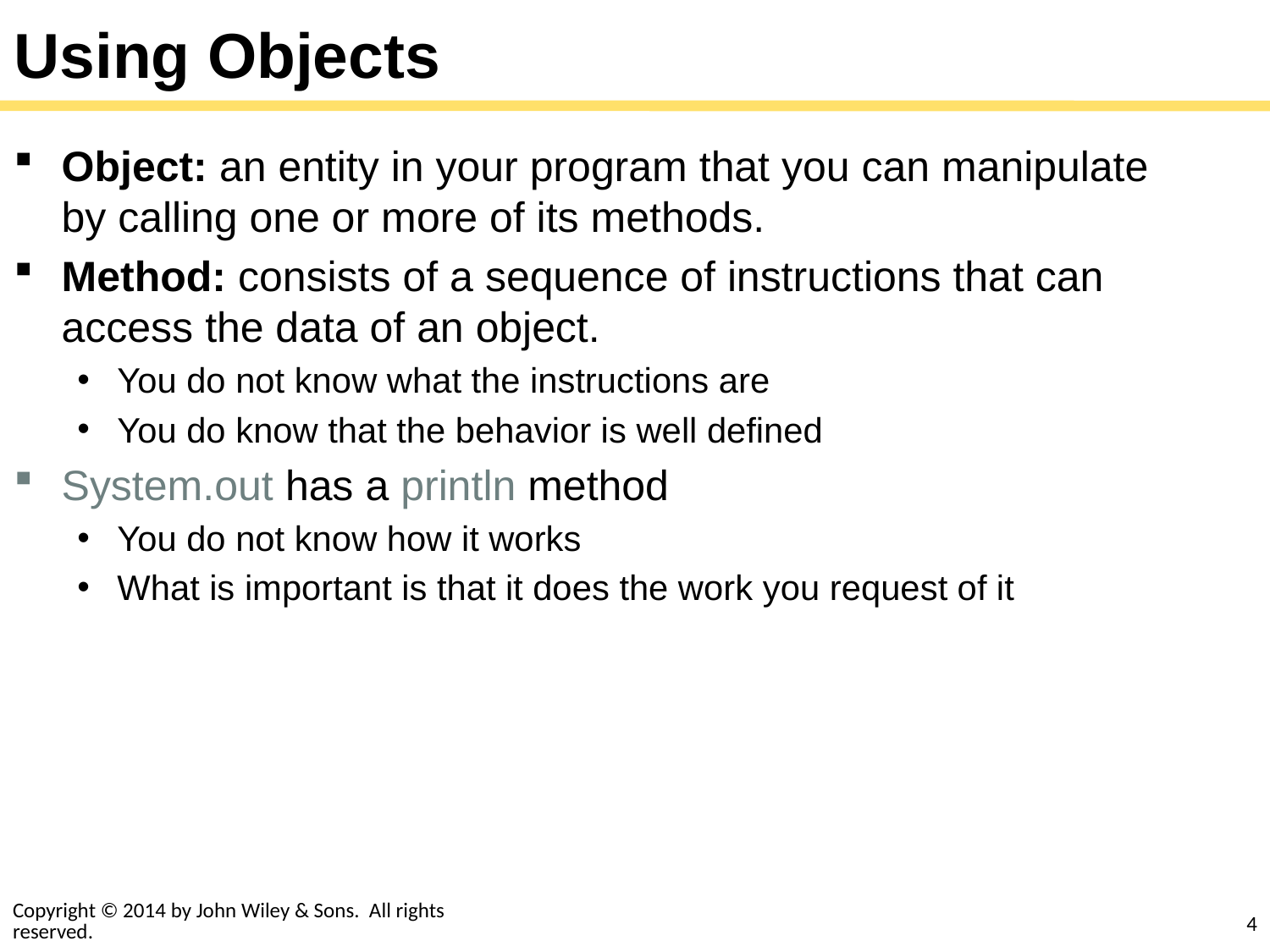

# Using Objects
Object: an entity in your program that you can manipulate by calling one or more of its methods.
Method: consists of a sequence of instructions that can access the data of an object.
You do not know what the instructions are
You do know that the behavior is well defined
System.out has a println method
You do not know how it works
What is important is that it does the work you request of it